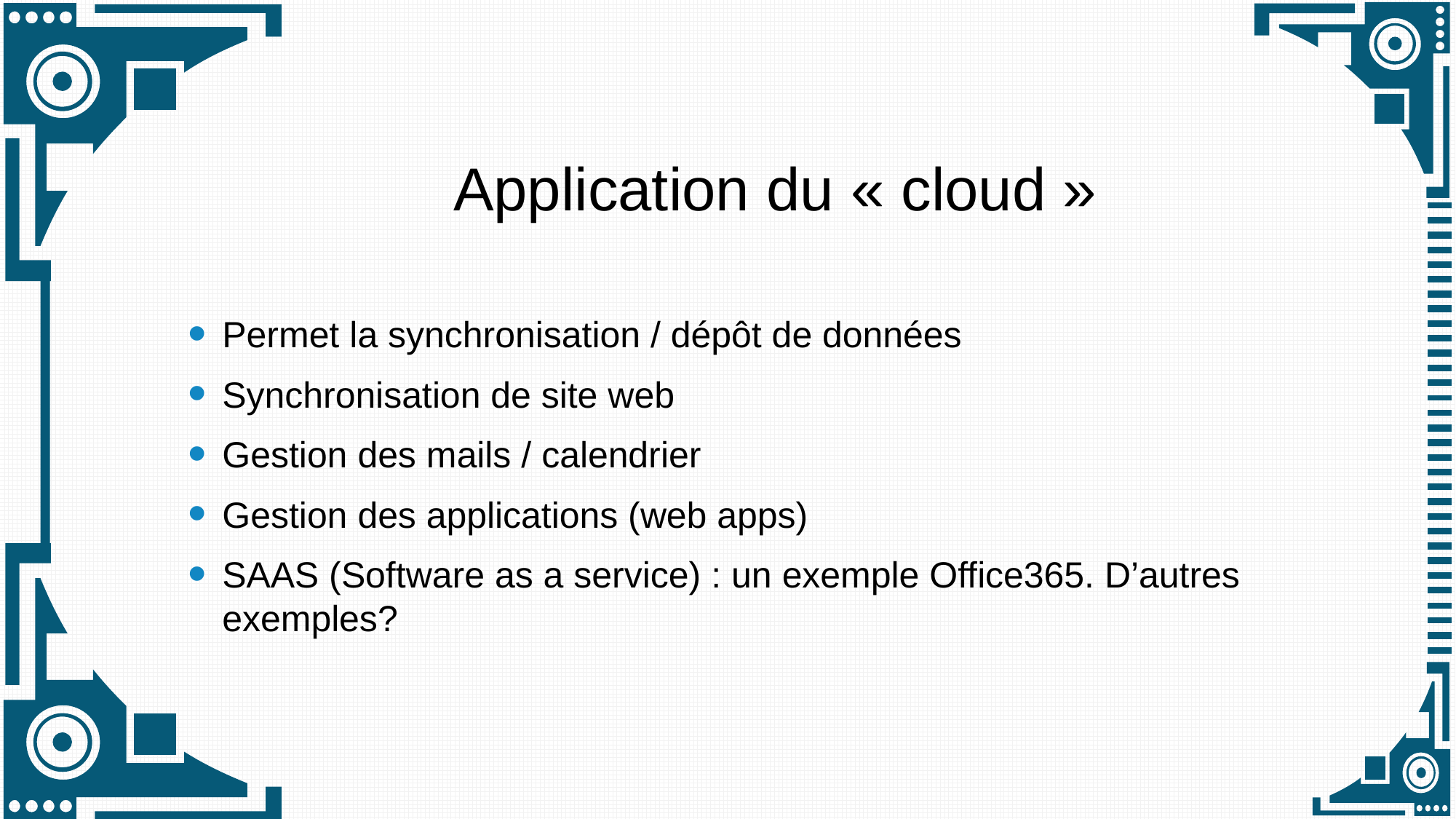

# Application du « cloud »
Permet la synchronisation / dépôt de données
Synchronisation de site web
Gestion des mails / calendrier
Gestion des applications (web apps)
SAAS (Software as a service) : un exemple Office365. D’autres exemples?